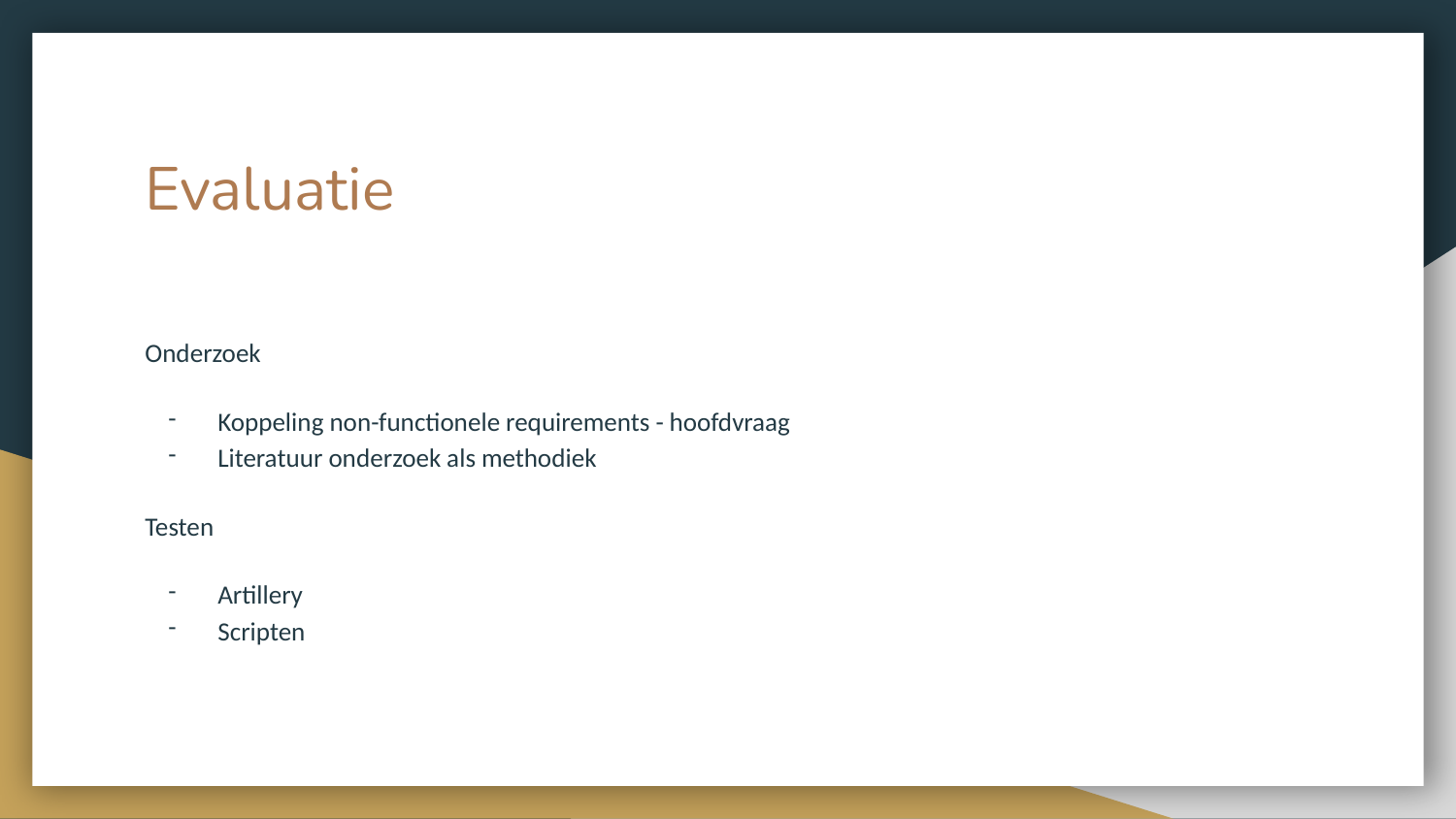

# Evaluatie
Onderzoek
Koppeling non-functionele requirements - hoofdvraag
Literatuur onderzoek als methodiek
Testen
Artillery
Scripten